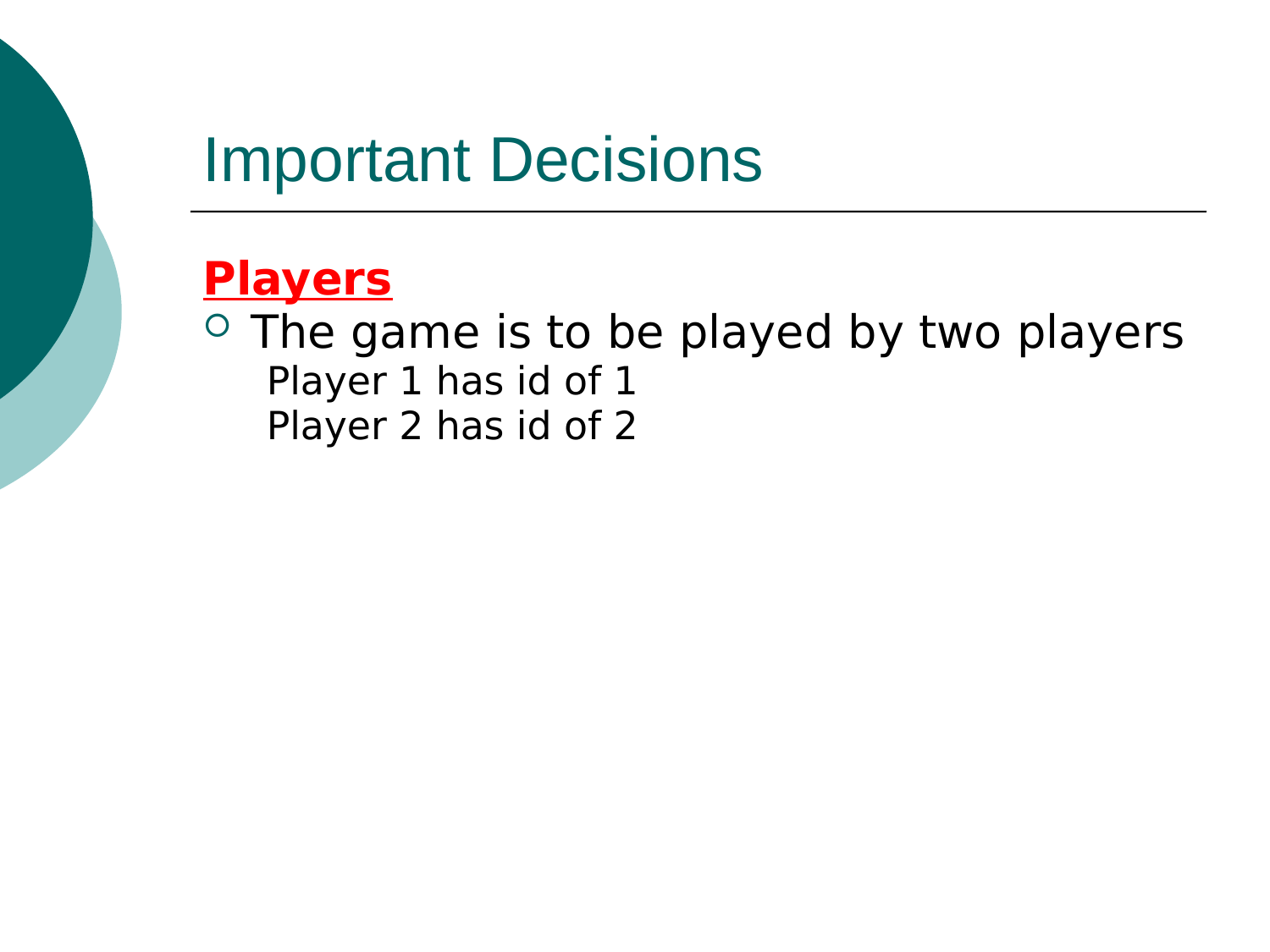

# Important Decisions
Players
The game is to be played by two players
Player 1 has id of 1
Player 2 has id of 2